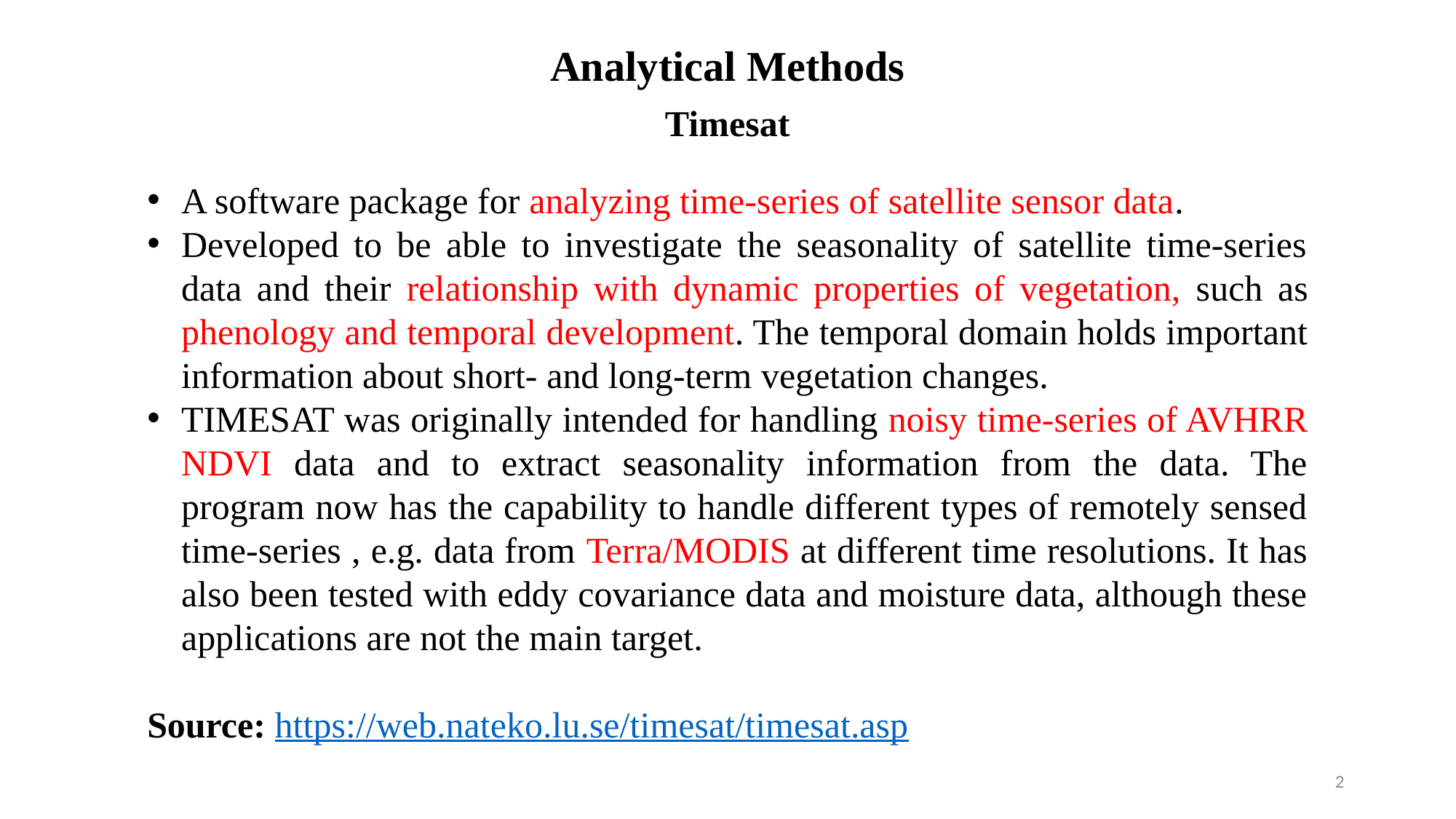

# Analytical Methods
Timesat
A software package for analyzing time-series of satellite sensor data.
Developed to be able to investigate the seasonality of satellite time-series data and their relationship with dynamic properties of vegetation, such as phenology and temporal development. The temporal domain holds important information about short- and long-term vegetation changes.
TIMESAT was originally intended for handling noisy time-series of AVHRR NDVI data and to extract seasonality information from the data. The program now has the capability to handle different types of remotely sensed time-series , e.g. data from Terra/MODIS at different time resolutions. It has also been tested with eddy covariance data and moisture data, although these applications are not the main target.

Source: https://web.nateko.lu.se/timesat/timesat.asp
2